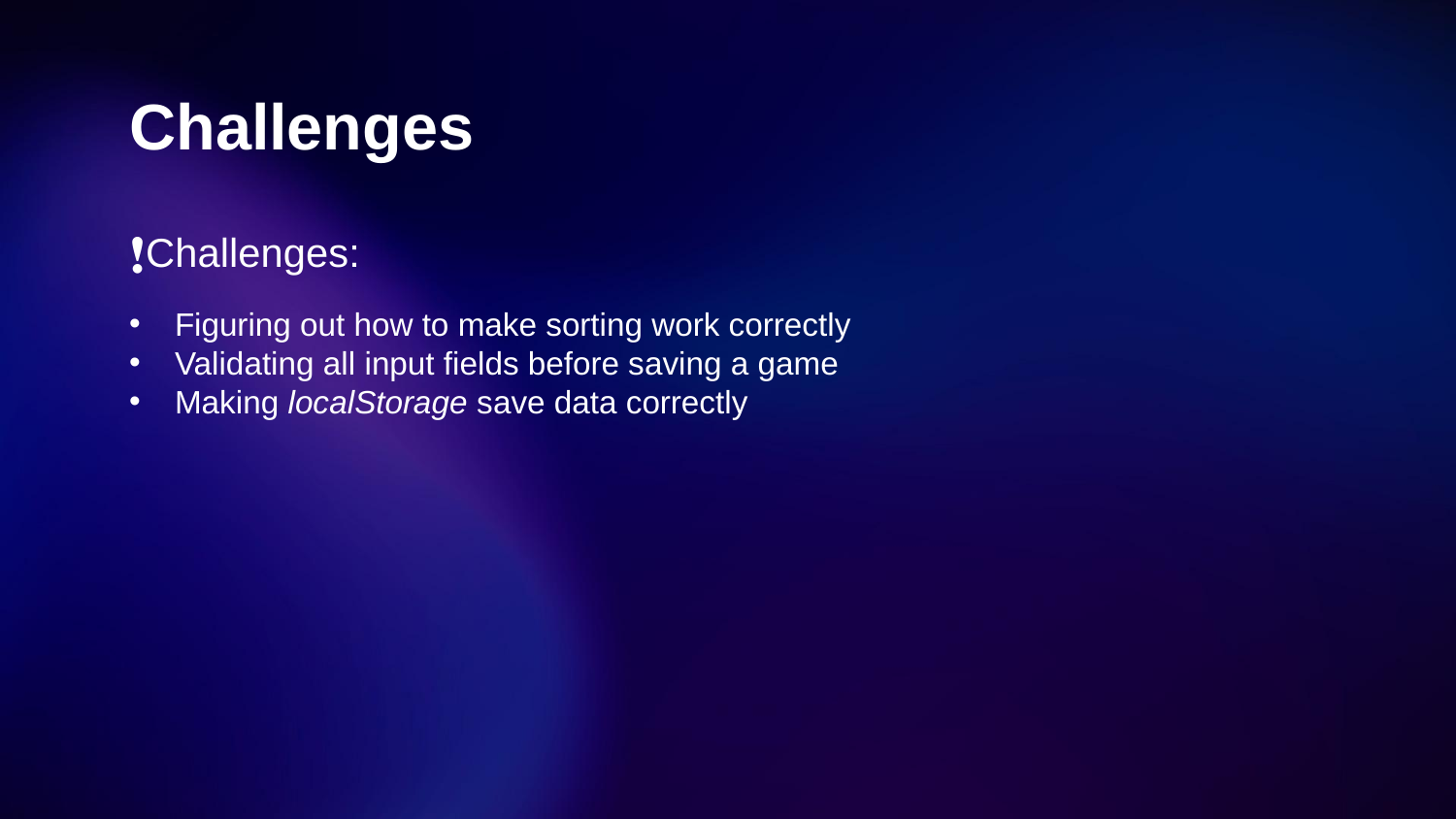

# Challenges
❗Challenges:
Figuring out how to make sorting work correctly
Validating all input fields before saving a game
Making localStorage save data correctly